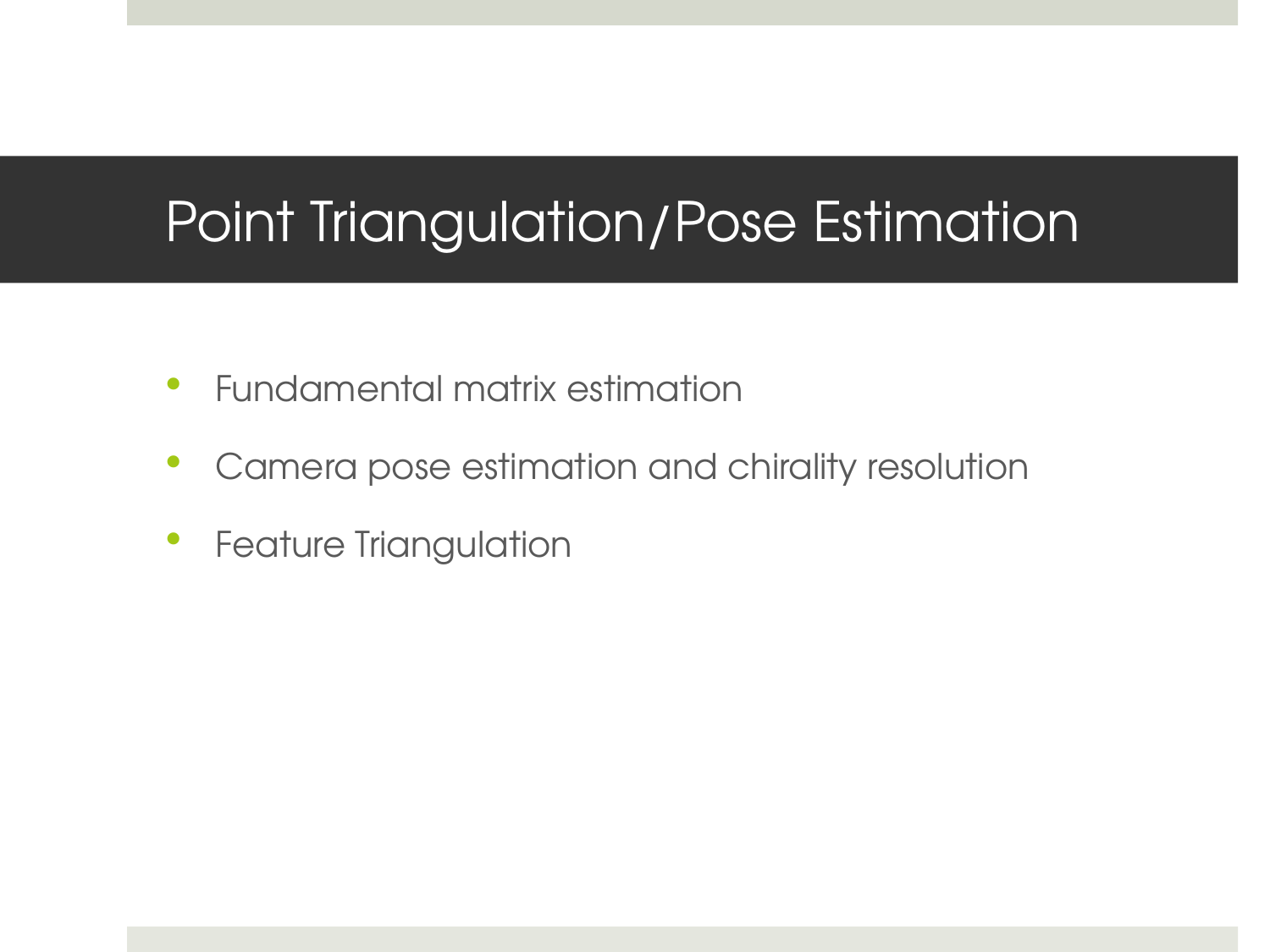

# Point Triangulation/Pose Estimation
Fundamental matrix estimation
Camera pose estimation and chirality resolution
Feature Triangulation